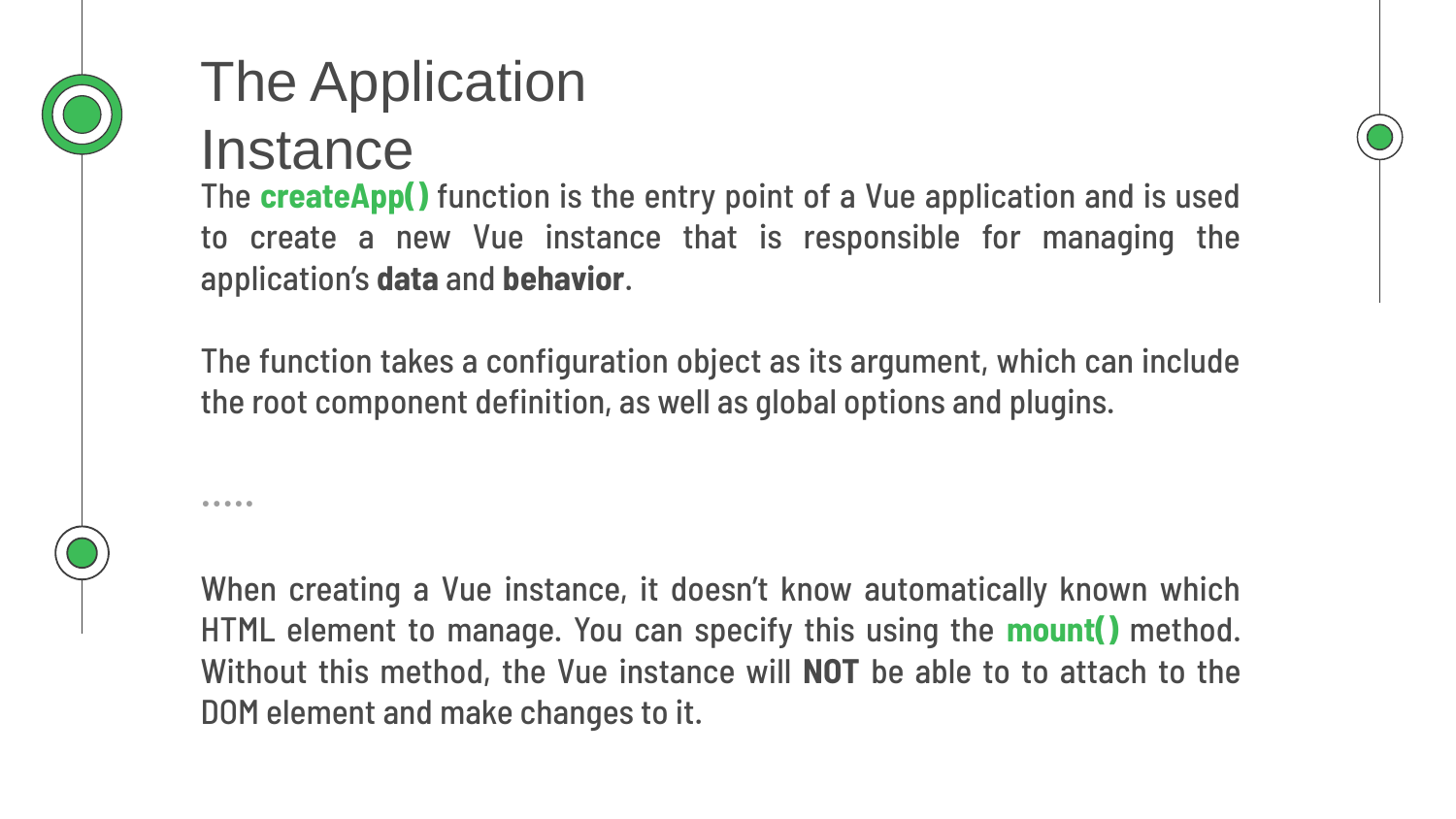

The Application Instance
The createApp() function is the entry point of a Vue application and is used to create a new Vue instance that is responsible for managing the application’s data and behavior.

The function takes a configuration object as its argument, which can include the root component definition, as well as global options and plugins.

…..

When creating a Vue instance, it doesn’t know automatically known which HTML element to manage. You can specify this using the mount() method. Without this method, the Vue instance will NOT be able to to attach to the DOM element and make changes to it.